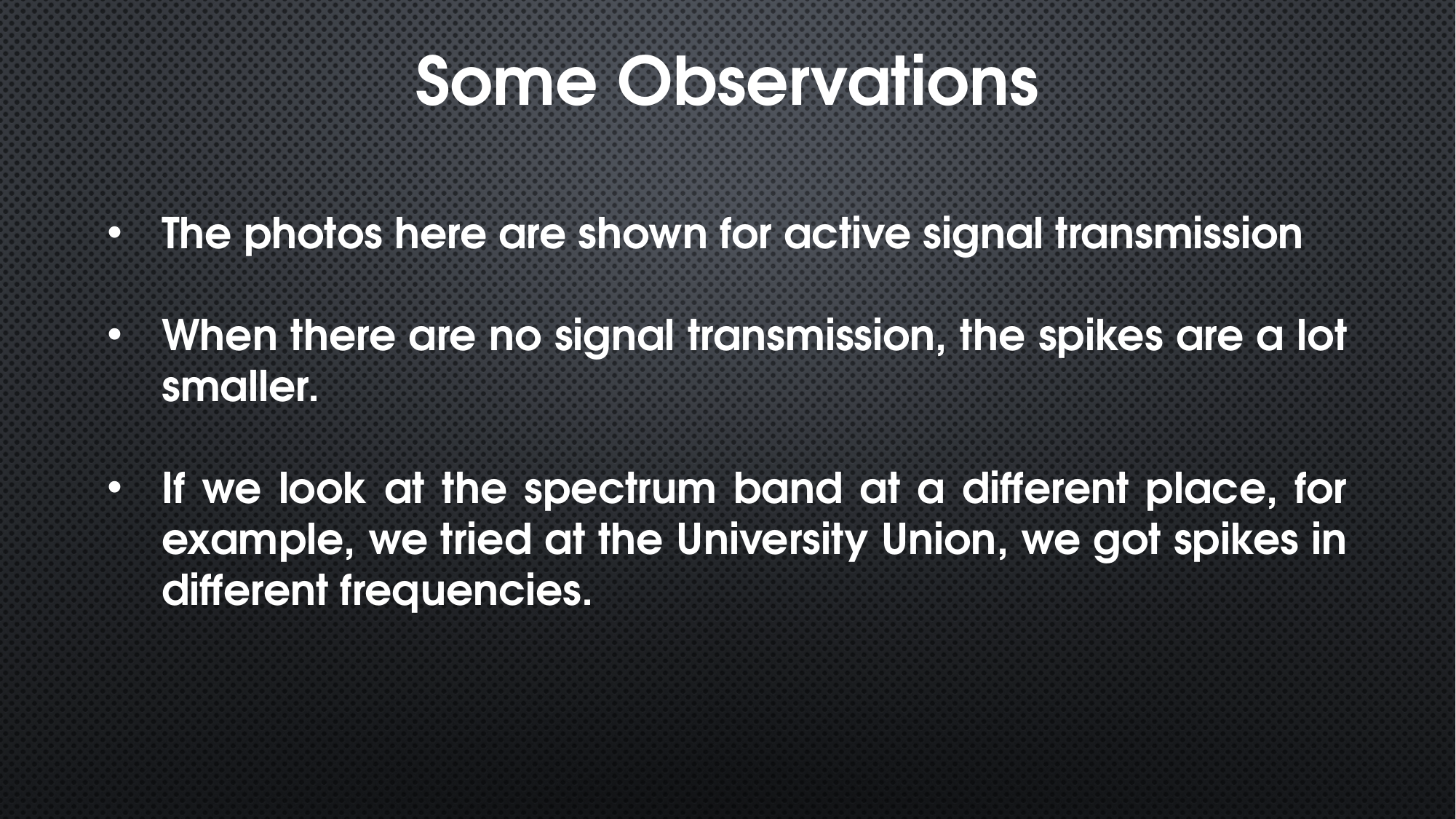

Some Observations
The photos here are shown for active signal transmission

When there are no signal transmission, the spikes are a lot smaller.

If we look at the spectrum band at a different place, for example, we tried at the University Union, we got spikes in different frequencies.